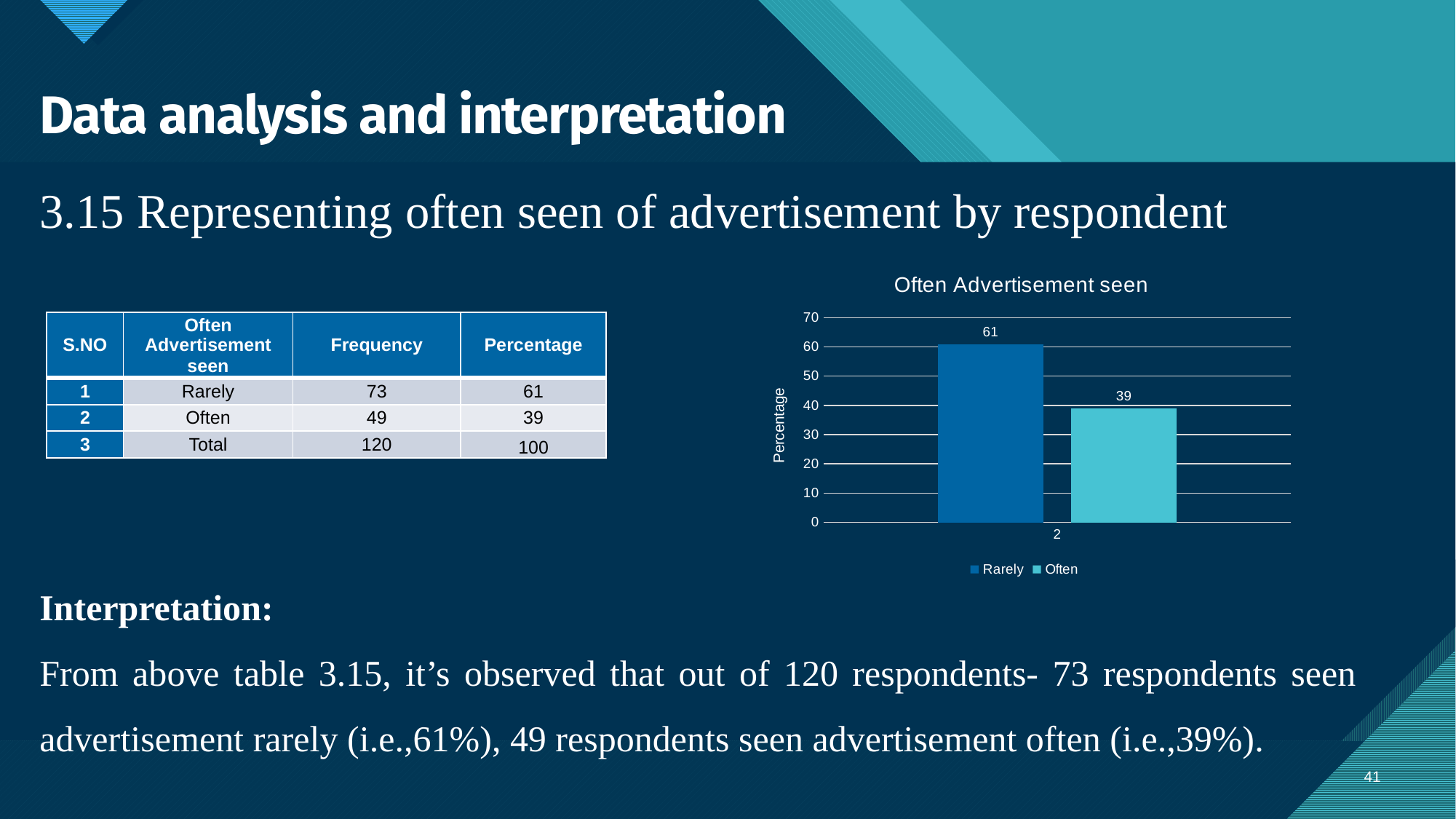

# Data analysis and interpretation
3.15 Representing often seen of advertisement by respondent

### Chart: Often Advertisement seen

| Category | Rarely | Often |
|---|---|---|
| 2 | 61.0 | 39.0 |
| S.NO | Often Advertisement seen | Frequency | Percentage |
| --- | --- | --- | --- |
| 1 | Rarely | 73 | 61 |
| 2 | Often | 49 | 39 |
| 3 | Total | 120 | 100 |
Interpretation:
From above table 3.15, it’s observed that out of 120 respondents- 73 respondents seen advertisement rarely (i.e.,61%), 49 respondents seen advertisement often (i.e.,39%).
41